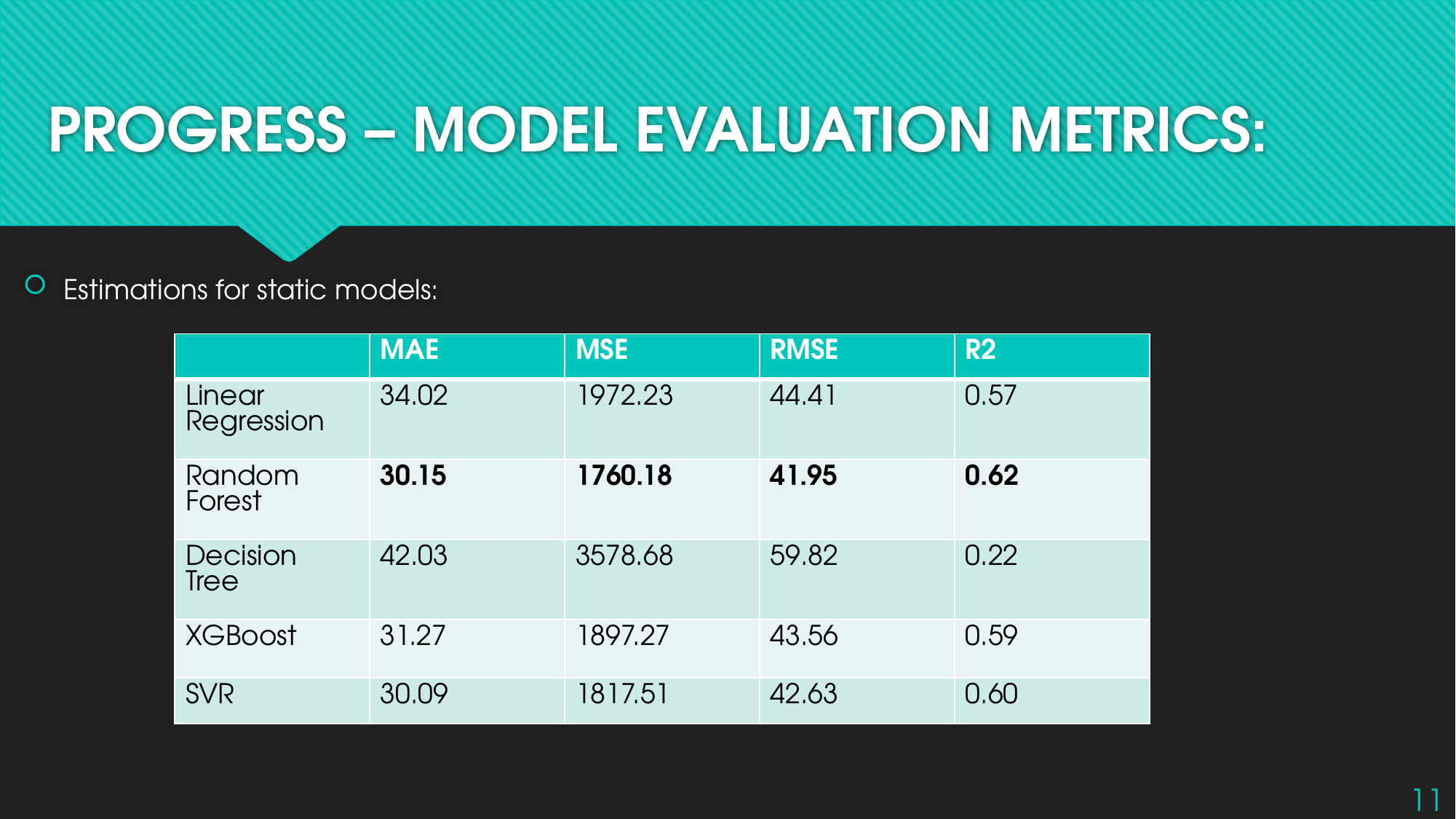

# PROGRESS – MODEL EVALUATION METRICS:
Estimations for static models:

|  | MAE | MSE | RMSE | R2 |
| --- | --- | --- | --- | --- |
| Linear Regression | 34.02 | 1972.23 | 44.41 | 0.57 |
| Random Forest | 30.15 | 1760.18 | 41.95 | 0.62 |
| Decision Tree | 42.03 | 3578.68 | 59.82 | 0.22 |
| XGBoost | 31.27 | 1897.27 | 43.56 | 0.59 |
| SVR | 30.09 | 1817.51 | 42.63 | 0.60 |
11